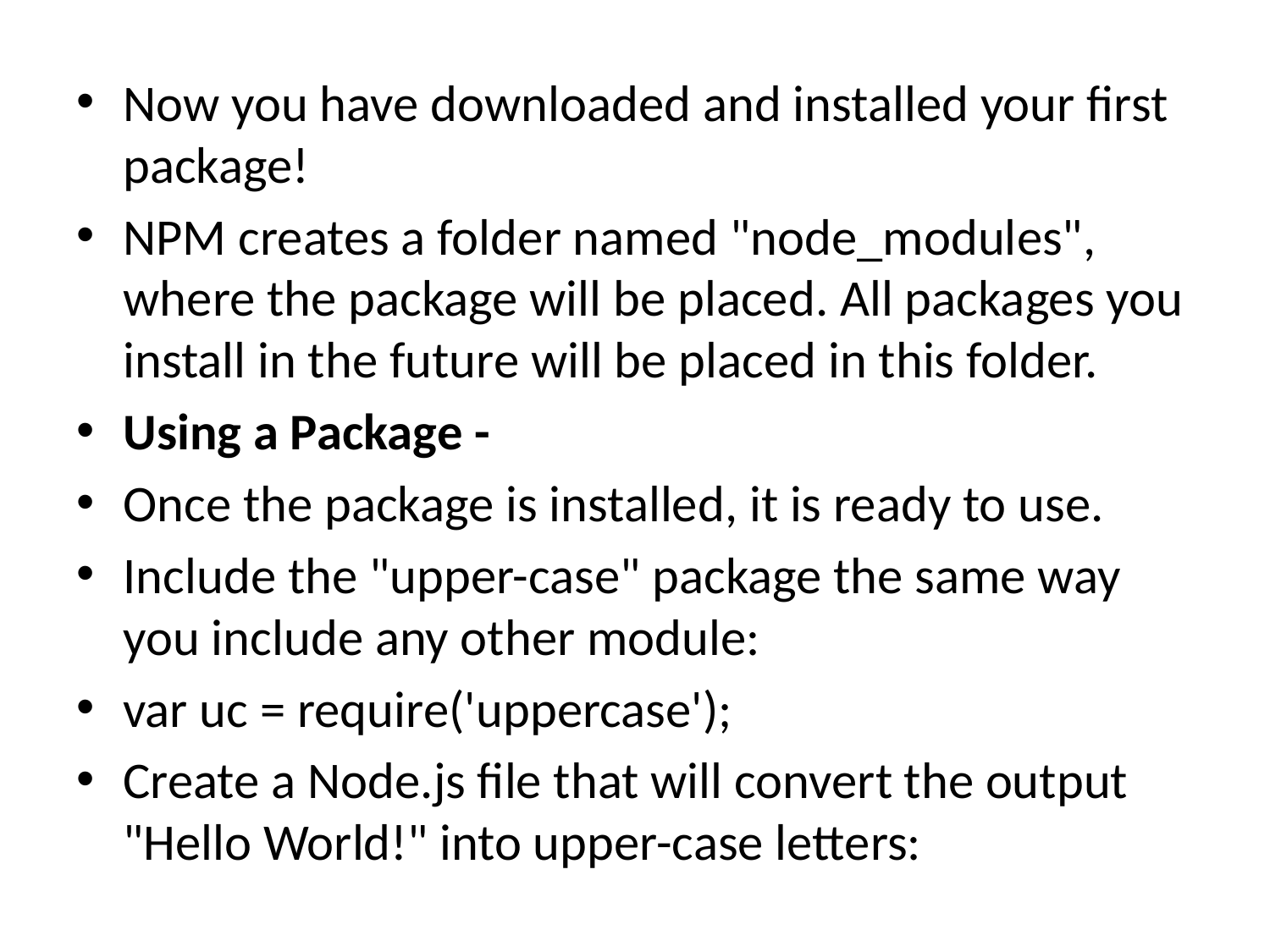

Now you have downloaded and installed your first package!
NPM creates a folder named "node_modules", where the package will be placed. All packages you install in the future will be placed in this folder.
Using a Package -
Once the package is installed, it is ready to use.
Include the "upper-case" package the same way you include any other module:
var uc = require('uppercase');
Create a Node.js file that will convert the output "Hello World!" into upper-case letters: